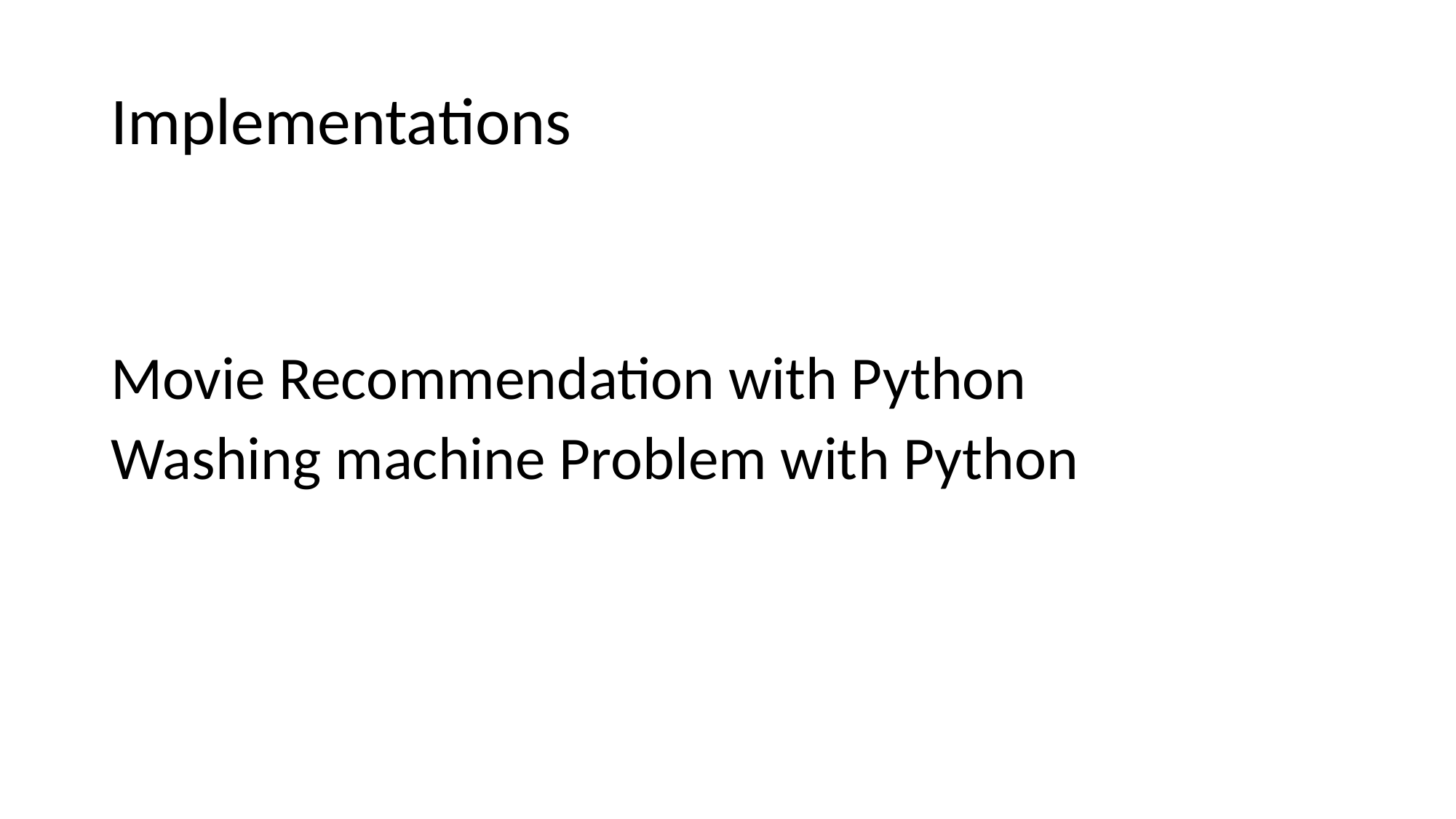

# Implementations
Movie Recommendation with Python
Washing machine Problem with Python